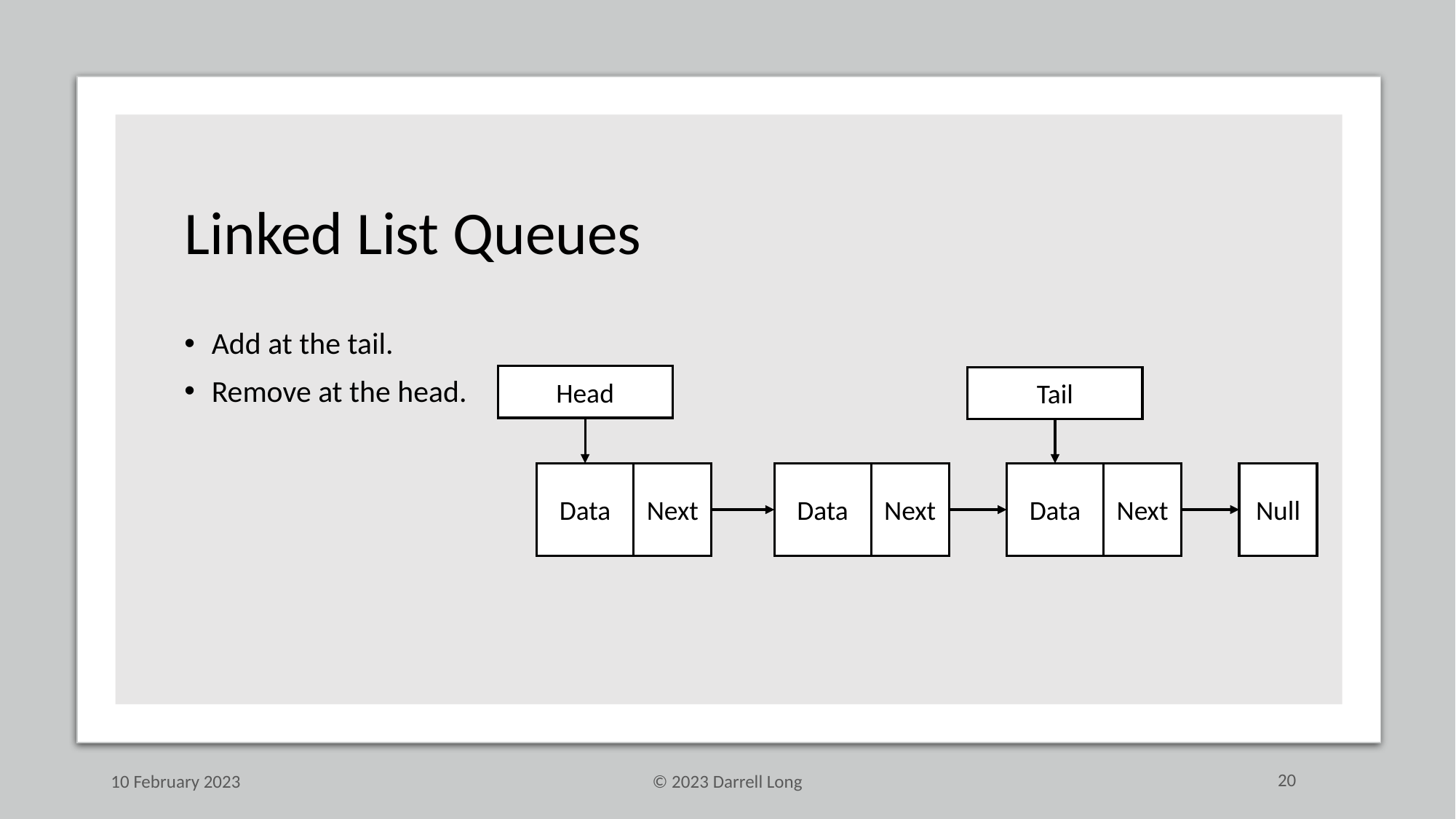

# Linked List Queues
Add at the tail.
Remove at the head.
Head
Tail
Data
Next
Data
Next
Data
Next
Null
10 February 2023
© 2023 Darrell Long
20